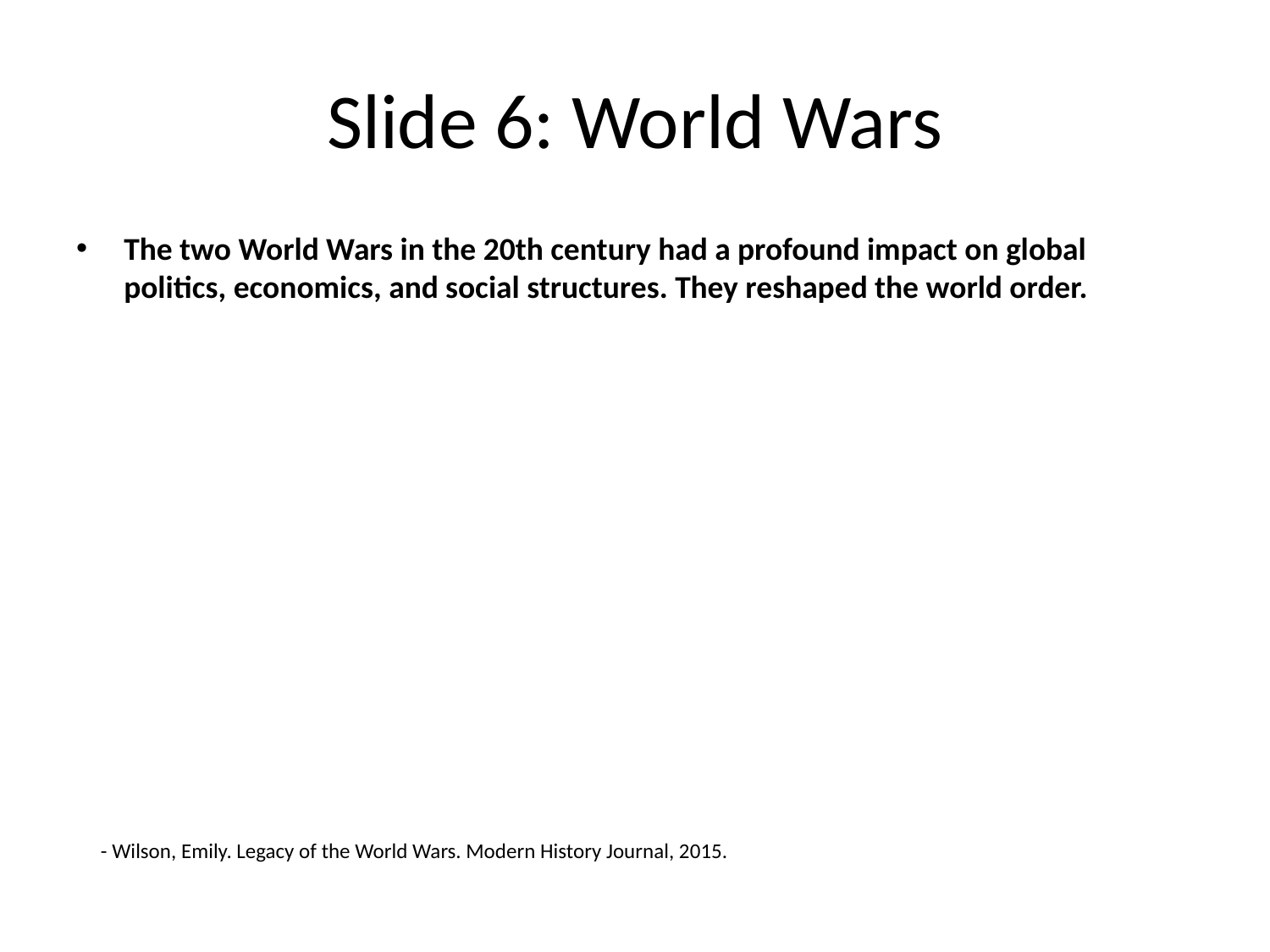

# Slide 6: World Wars
The two World Wars in the 20th century had a profound impact on global politics, economics, and social structures. They reshaped the world order.

- Wilson, Emily. Legacy of the World Wars. Modern History Journal, 2015.